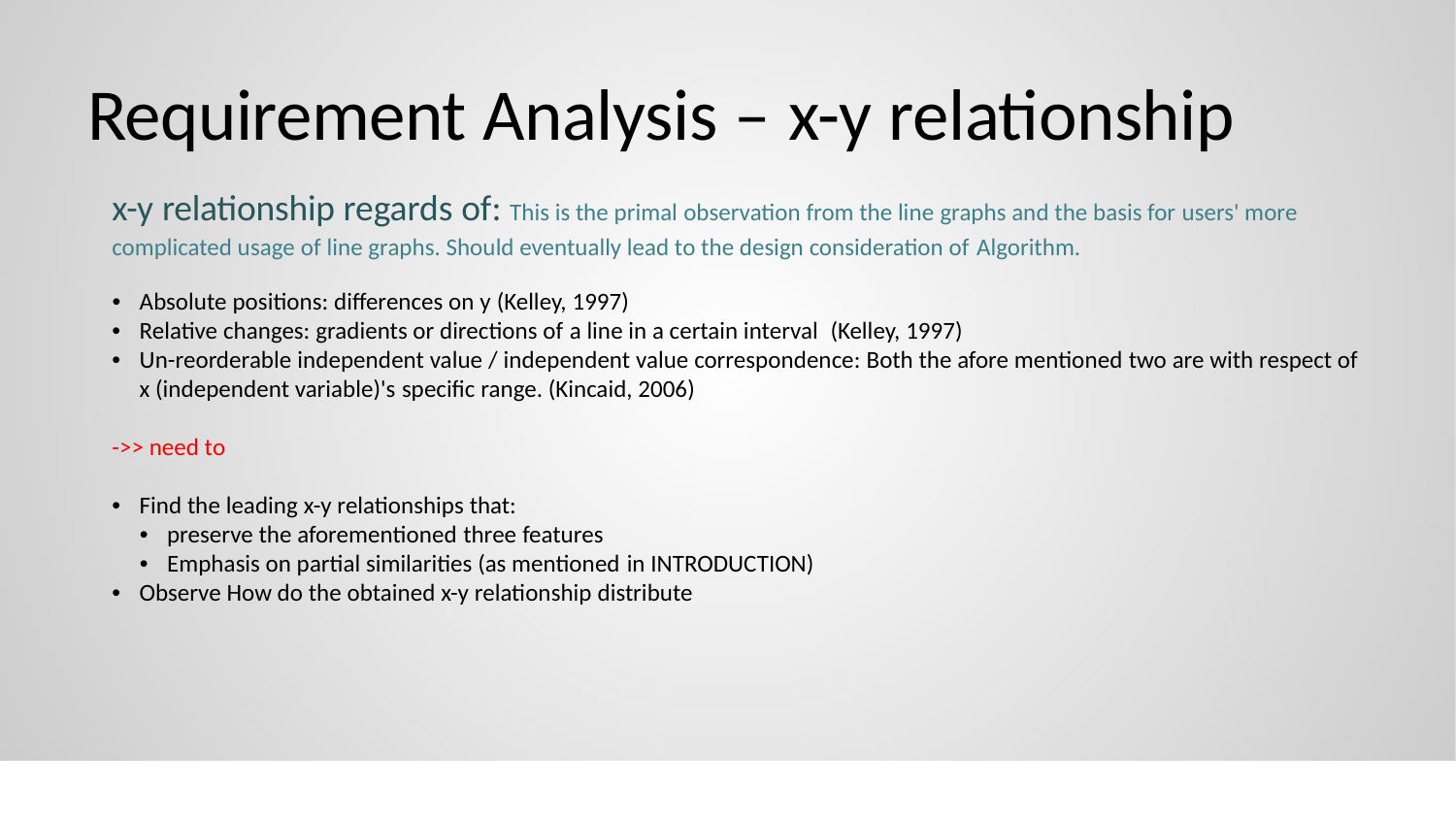

Requirement Analysis – x-y relationship
x-y relationship regards of: This is the primal observation from the line graphs and the basis for users' more
complicated usage of line graphs. Should eventually lead to the design consideration of Algorithm.
• Absolute positions: differences on y (Kelley, 1997)
• Relative changes: gradients or directions of a line in a certain interval (Kelley, 1997)
• Un-reorderable independent value / independent value correspondence: Both the afore mentioned two are with respect of
x (independent variable)'s specific range. (Kincaid, 2006)
->> need to
• Find the leading x-y relationships that:
• preserve the aforementioned three features
• Emphasis on partial similarities (as mentioned in INTRODUCTION)
• Observe How do the obtained x-y relationship distribute